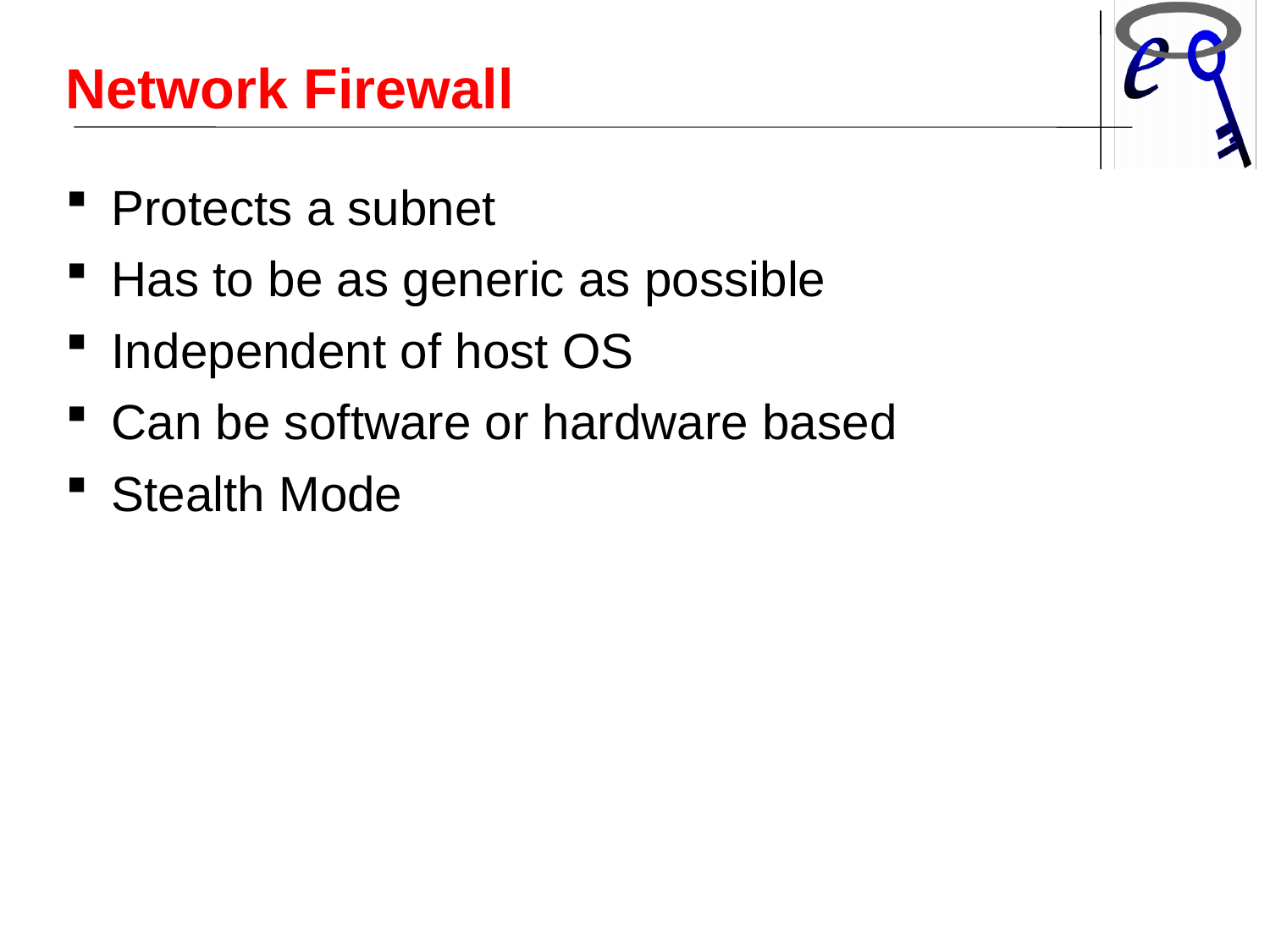

Network Firewall
Protects a subnet
Has to be as generic as possible
Independent of host OS
Can be software or hardware based
Stealth Mode